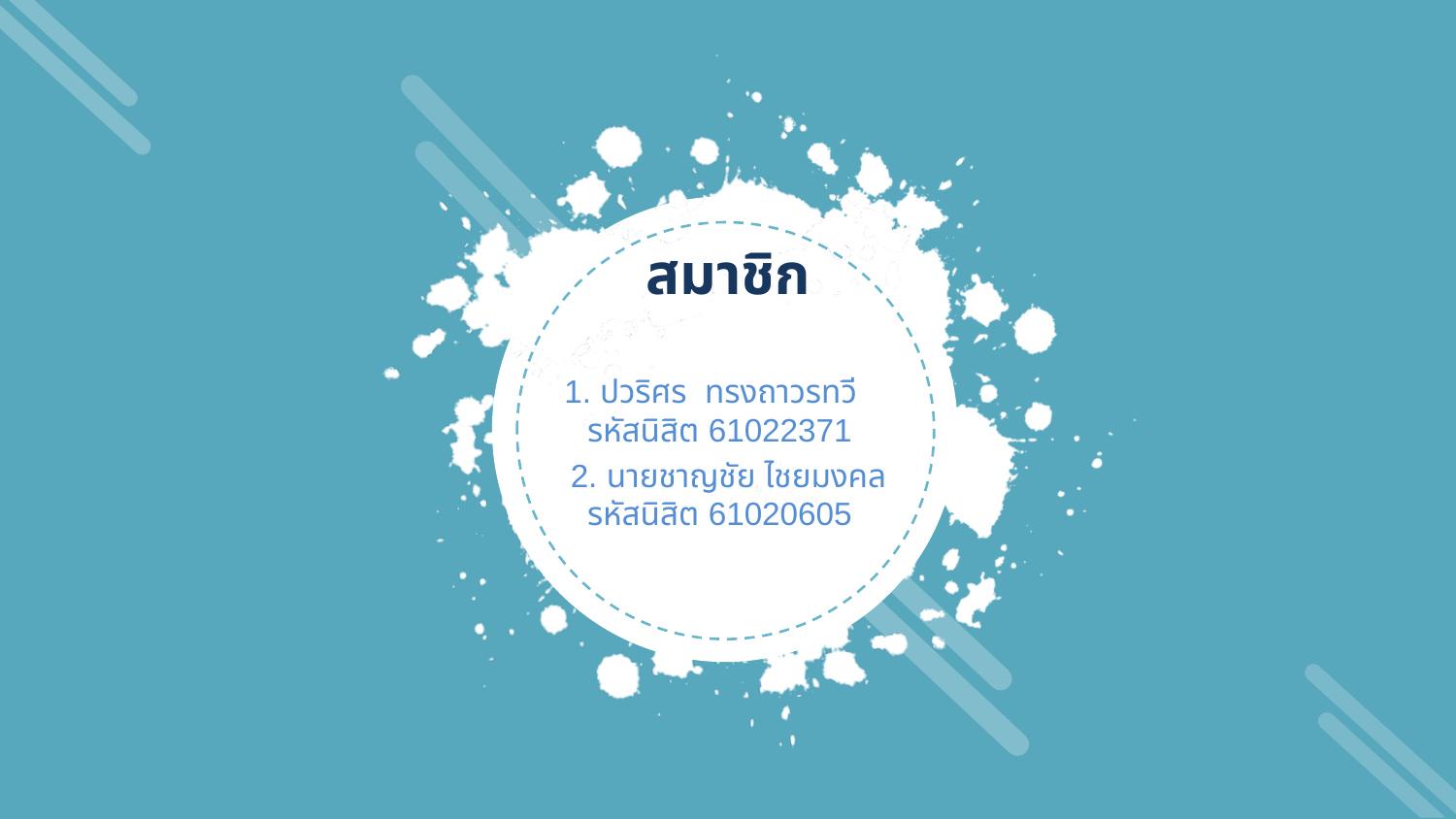

สมาชิก
1. ปวริศร  ทรงถาวรทวี   รหัสนิสิต 61022371
  2. นายชาญชัย ไชยมงคล รหัสนิสิต 61020605